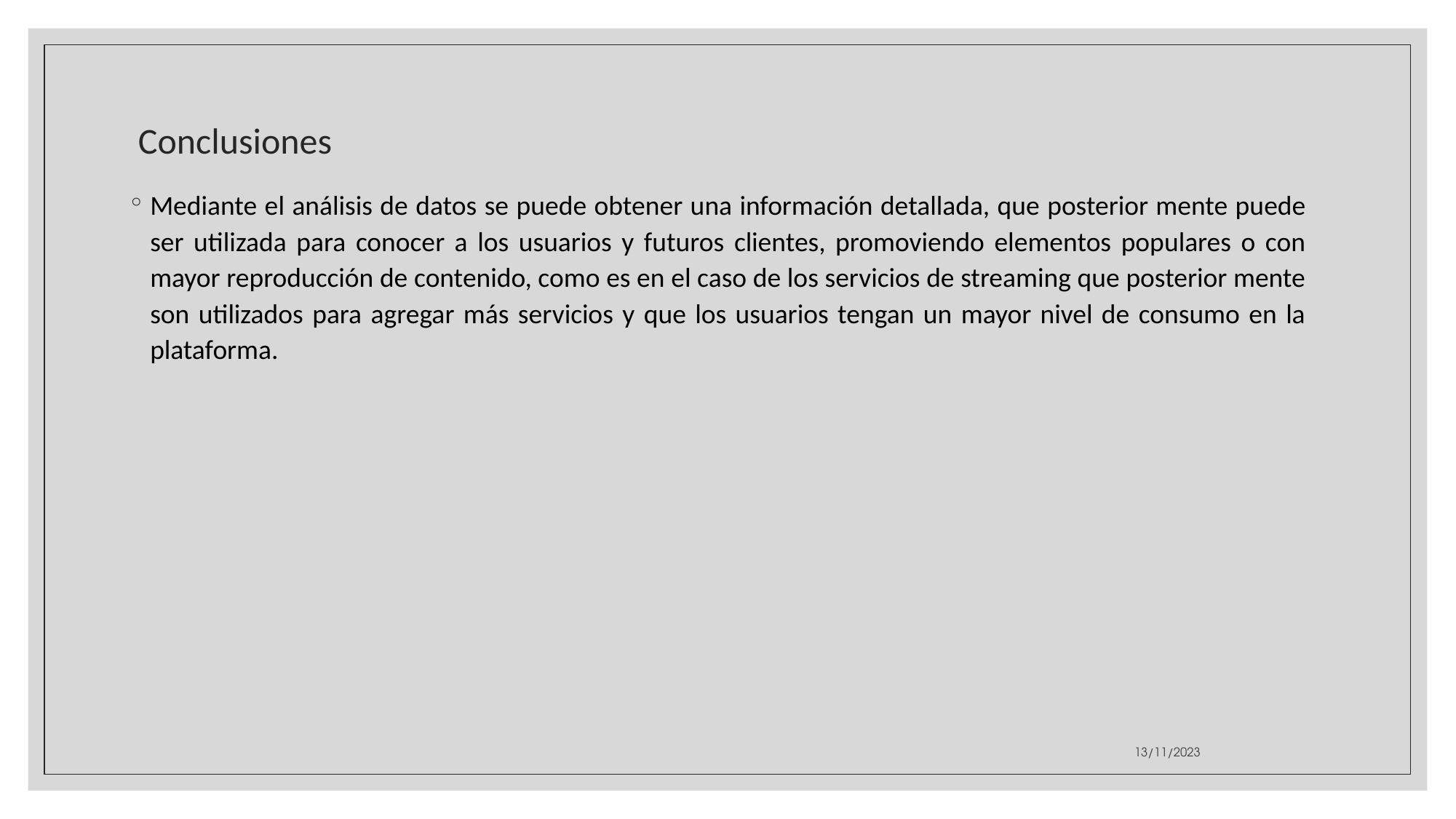

# Conclusiones
Mediante el análisis de datos se puede obtener una información detallada, que posterior mente puede ser utilizada para conocer a los usuarios y futuros clientes, promoviendo elementos populares o con mayor reproducción de contenido, como es en el caso de los servicios de streaming que posterior mente son utilizados para agregar más servicios y que los usuarios tengan un mayor nivel de consumo en la plataforma.

13/11/2023